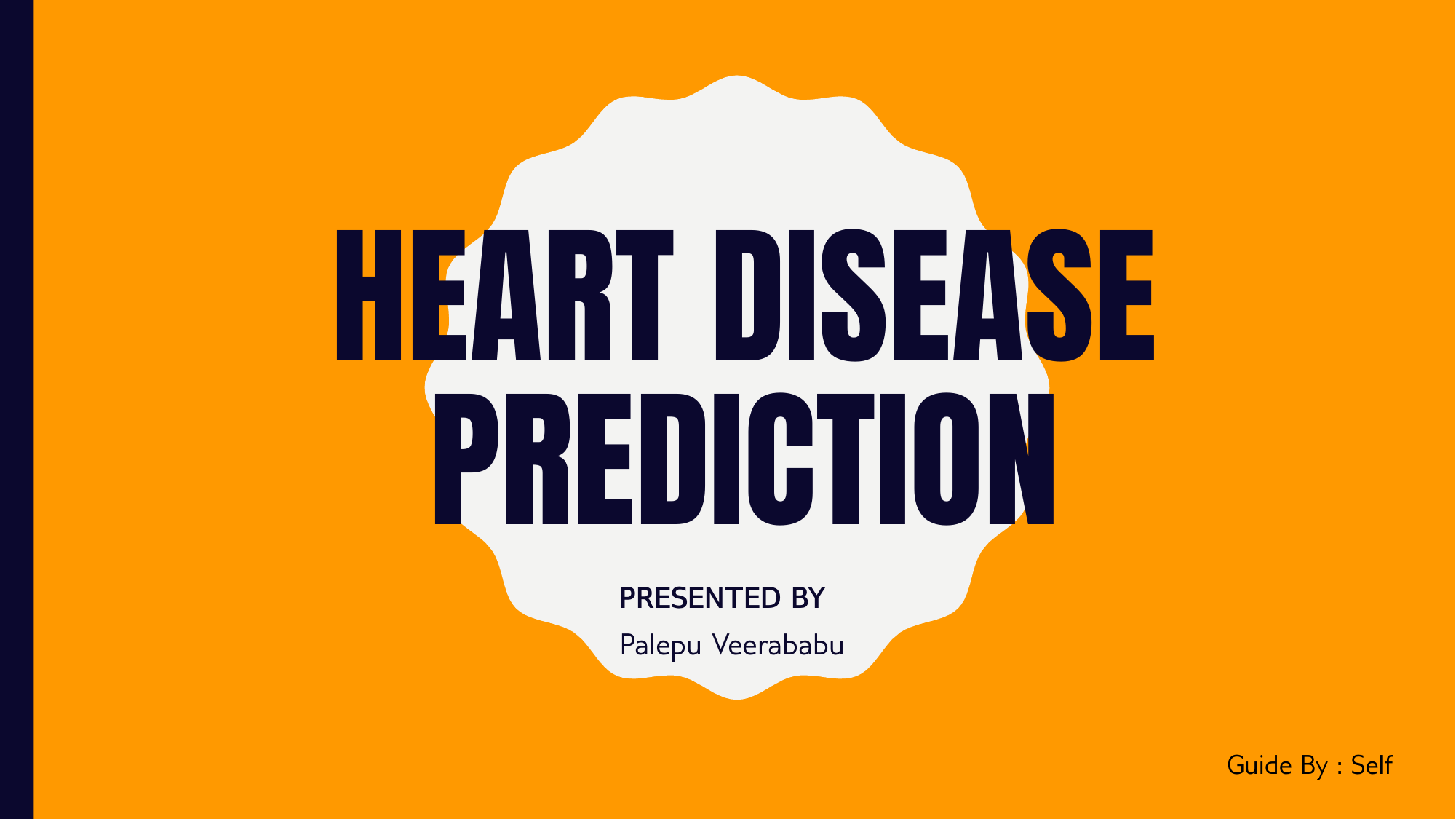

# HEART DISEASE PREDICTION
PRESENTED BY
Palepu Veerababu
Guide By : Self